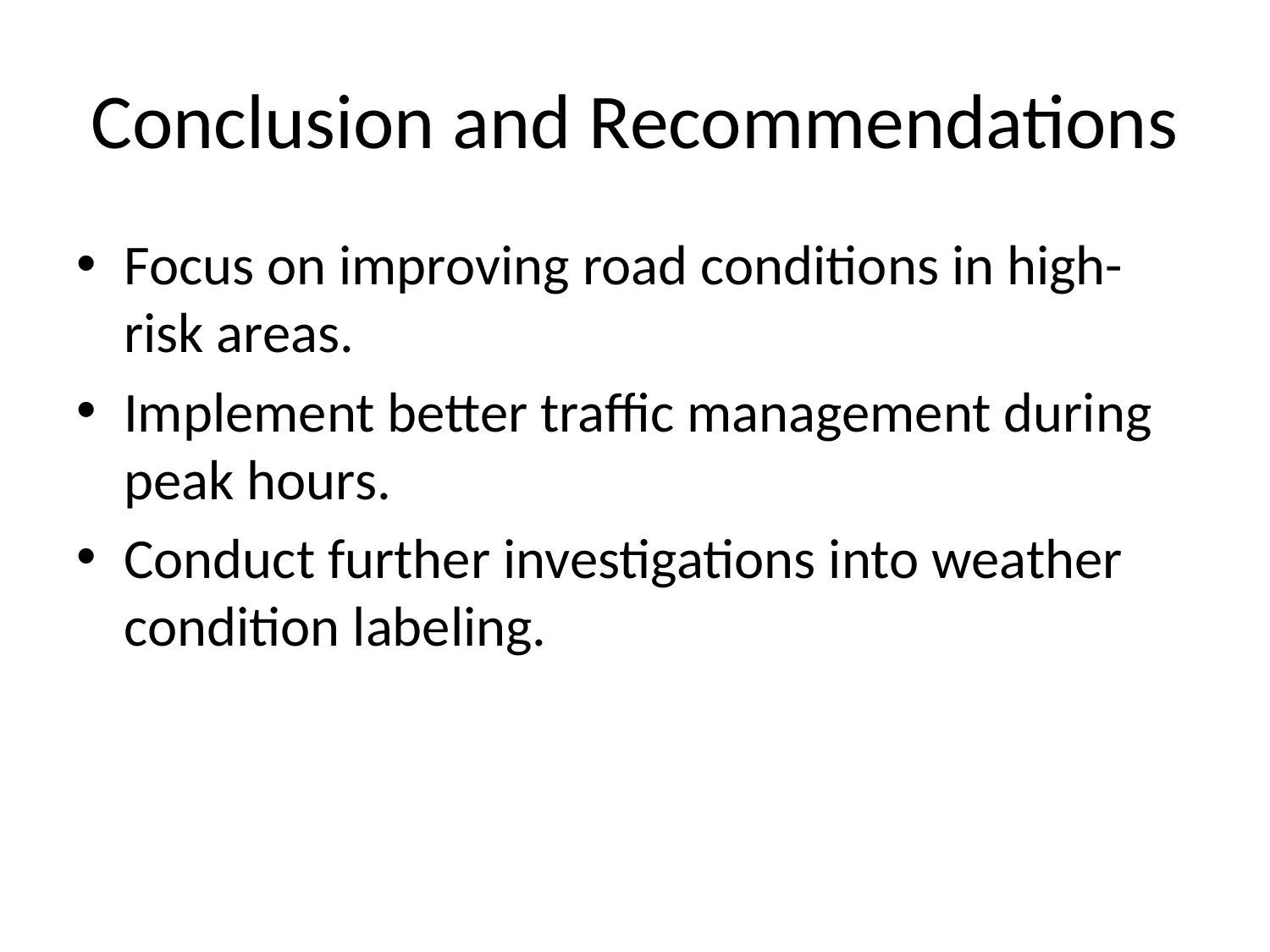

# Conclusion and Recommendations
Focus on improving road conditions in high-risk areas.
Implement better traffic management during peak hours.
Conduct further investigations into weather condition labeling.